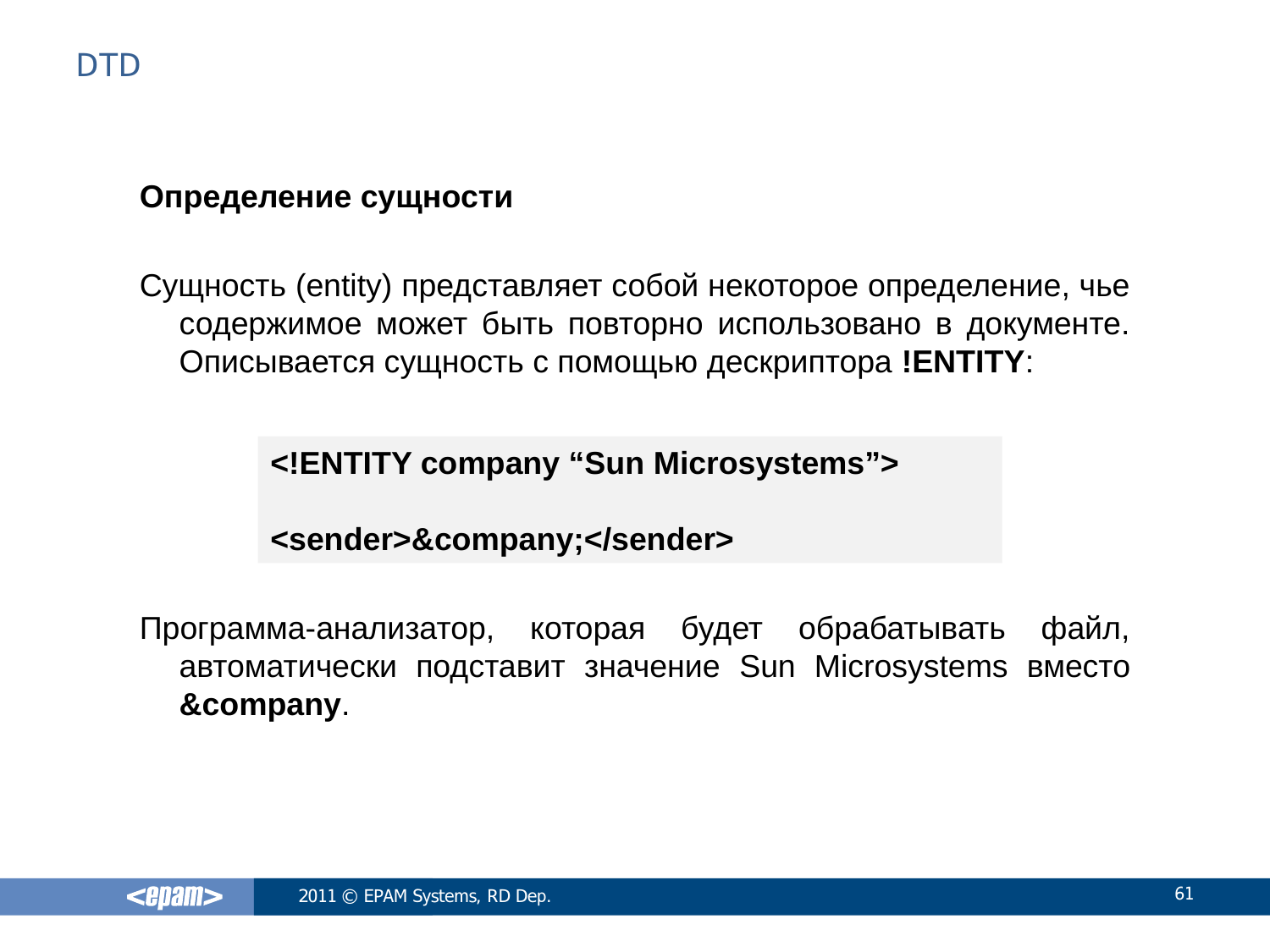

# DTD
Определение сущности

Сущность (entity) представляет собой некоторое определение, чье содержимое может быть повторно использовано в документе. Описывается сущность с помощью дескриптора !ENTITY:

Программа-анализатор, которая будет обрабатывать файл, автоматически подставит значение Sun Microsystems вместо &company.

<!ENTITY company “Sun Microsystems”>

<sender>&company;</sender>
61
2011 © EPAM Systems, RD Dep.